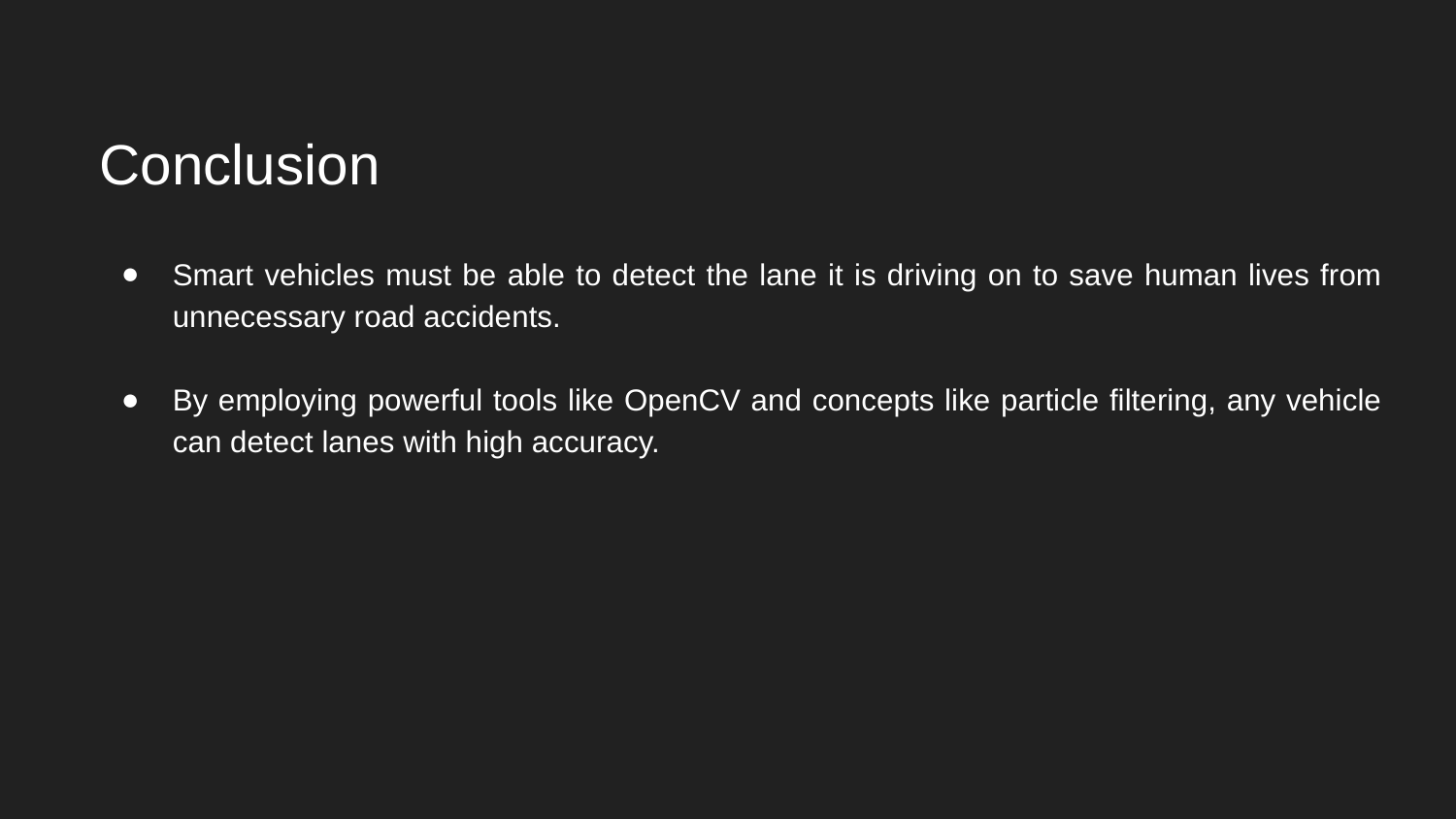

Conclusion
Smart vehicles must be able to detect the lane it is driving on to save human lives from unnecessary road accidents.

By employing powerful tools like OpenCV and concepts like particle filtering, any vehicle can detect lanes with high accuracy.